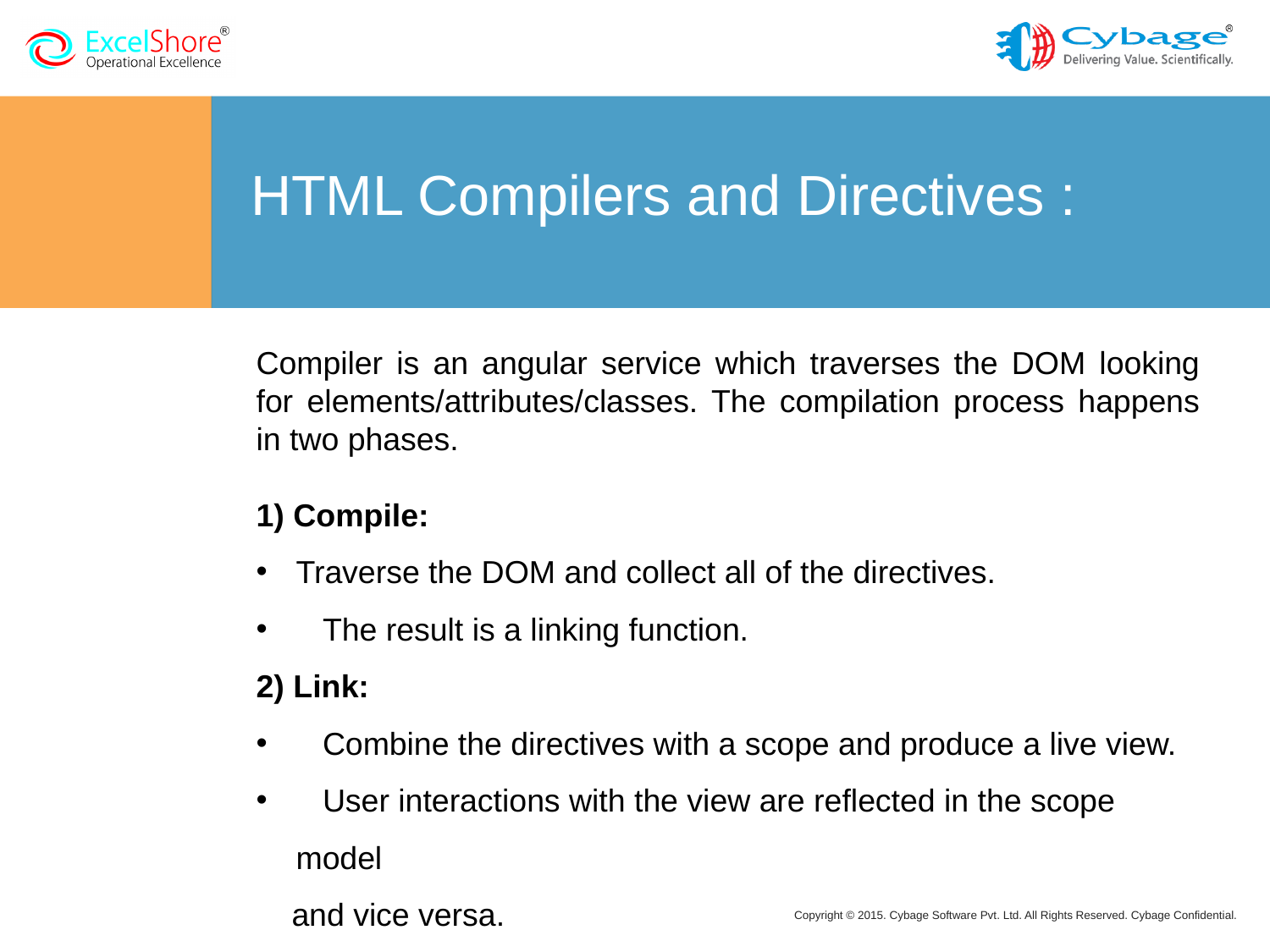

# HTML Compilers and Directives :
Compiler is an angular service which traverses the DOM looking for elements/attributes/classes. The compilation process happens in two phases.

1) Compile:
Traverse the DOM and collect all of the directives.
   The result is a linking function.
2) Link:
   Combine the directives with a scope and produce a live view.
   User interactions with the view are reflected in the scope model
    and vice versa.